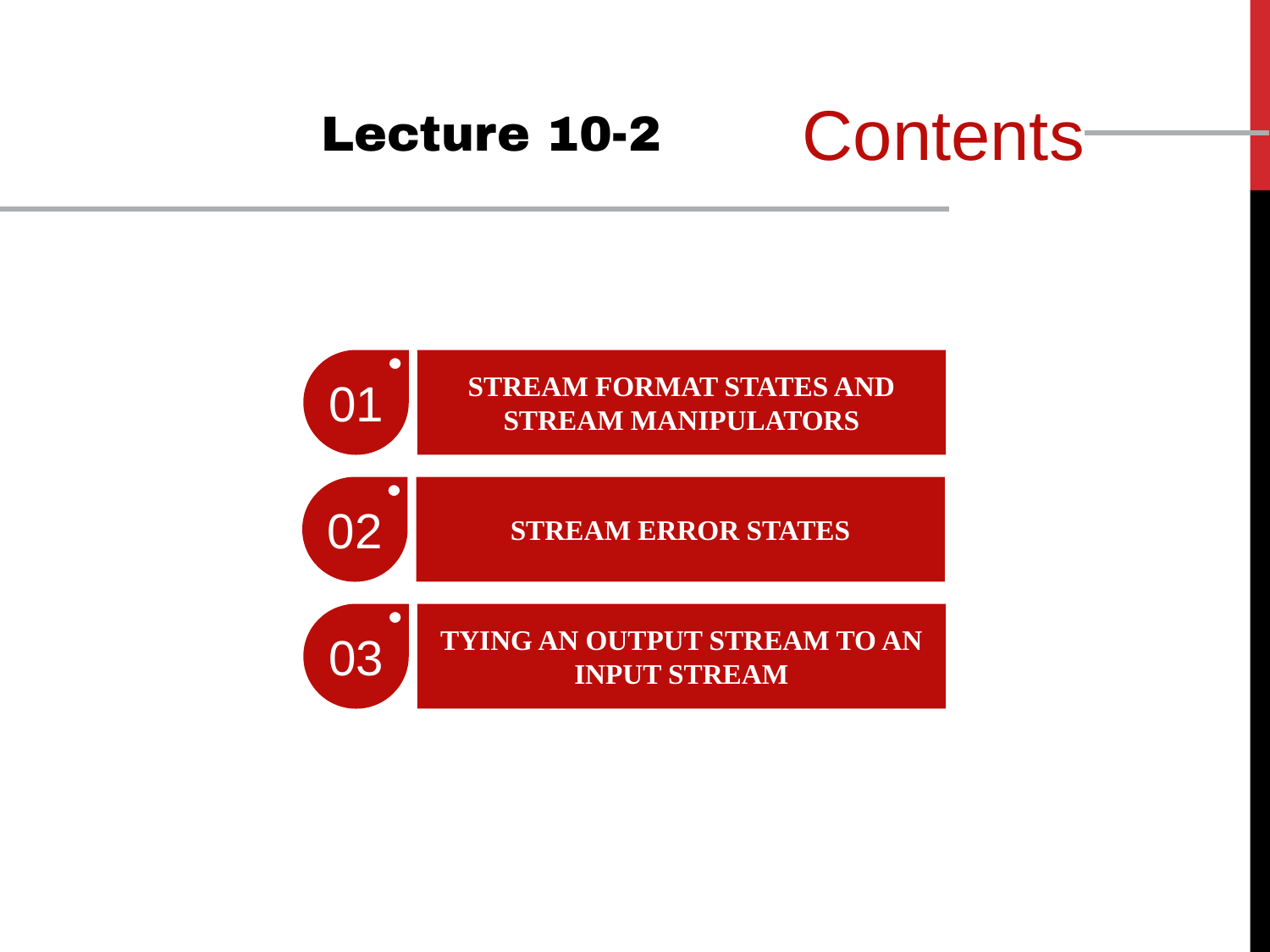

Contents

Lecture 10-2
01
Stream Format States and Stream Manipulators
02
Stream Error States
03
Tying an Output Stream to an Input Stream